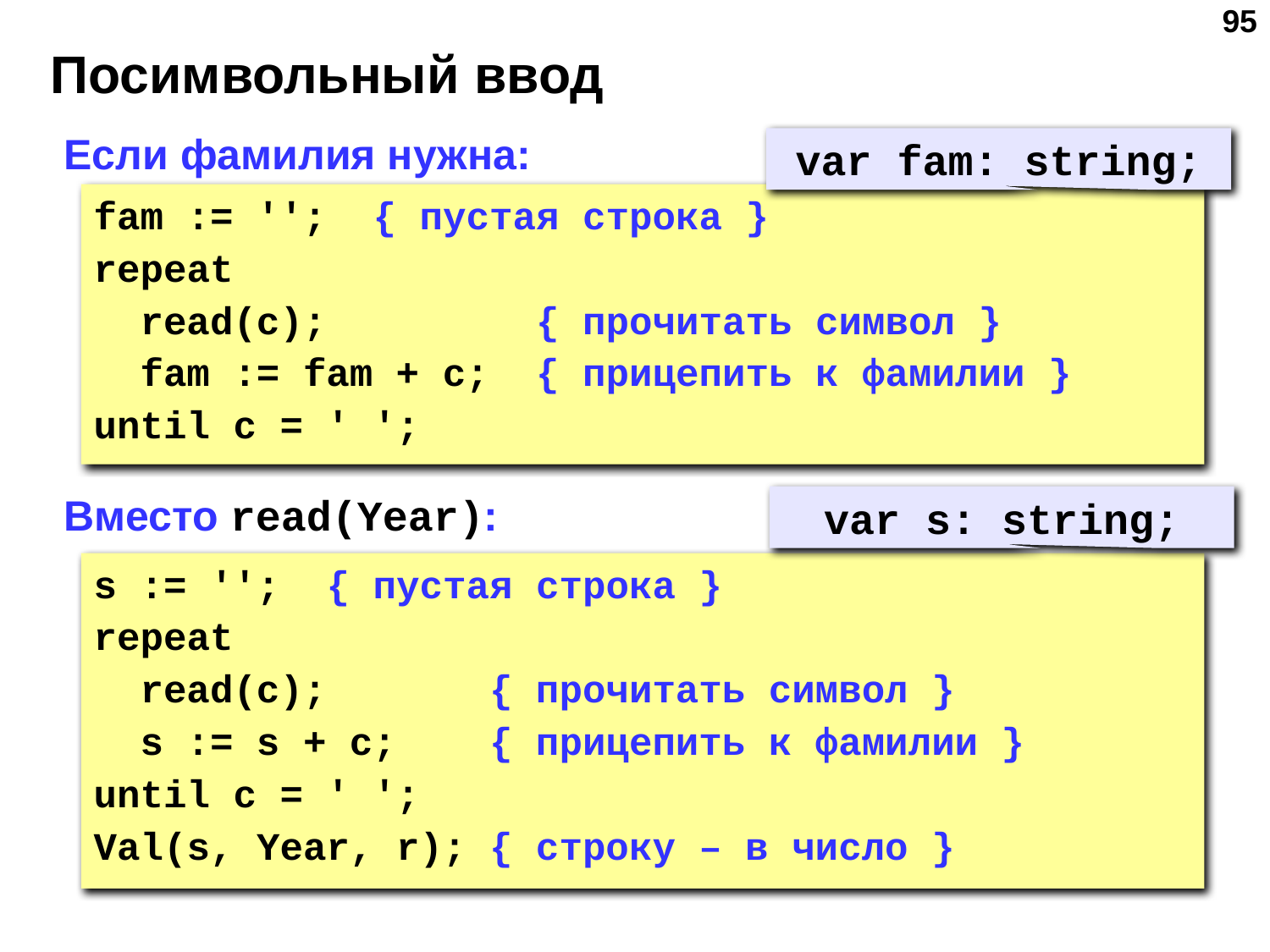

95
# Посимвольный ввод
Если фамилия нужна:
var fam: string;
fam := '';  { пустая строка }
repeat
  read(c);         { прочитать символ }
  fam := fam + c;  { прицепить к фамилии }
until c = ' ';
Вместо read(Year):
var s: string;
s := '';  { пустая строка }
repeat
  read(c);       { прочитать символ }
  s := s + c;    { прицепить к фамилии }
until c = ' ';
Val(s, Year, r); { строку – в число }